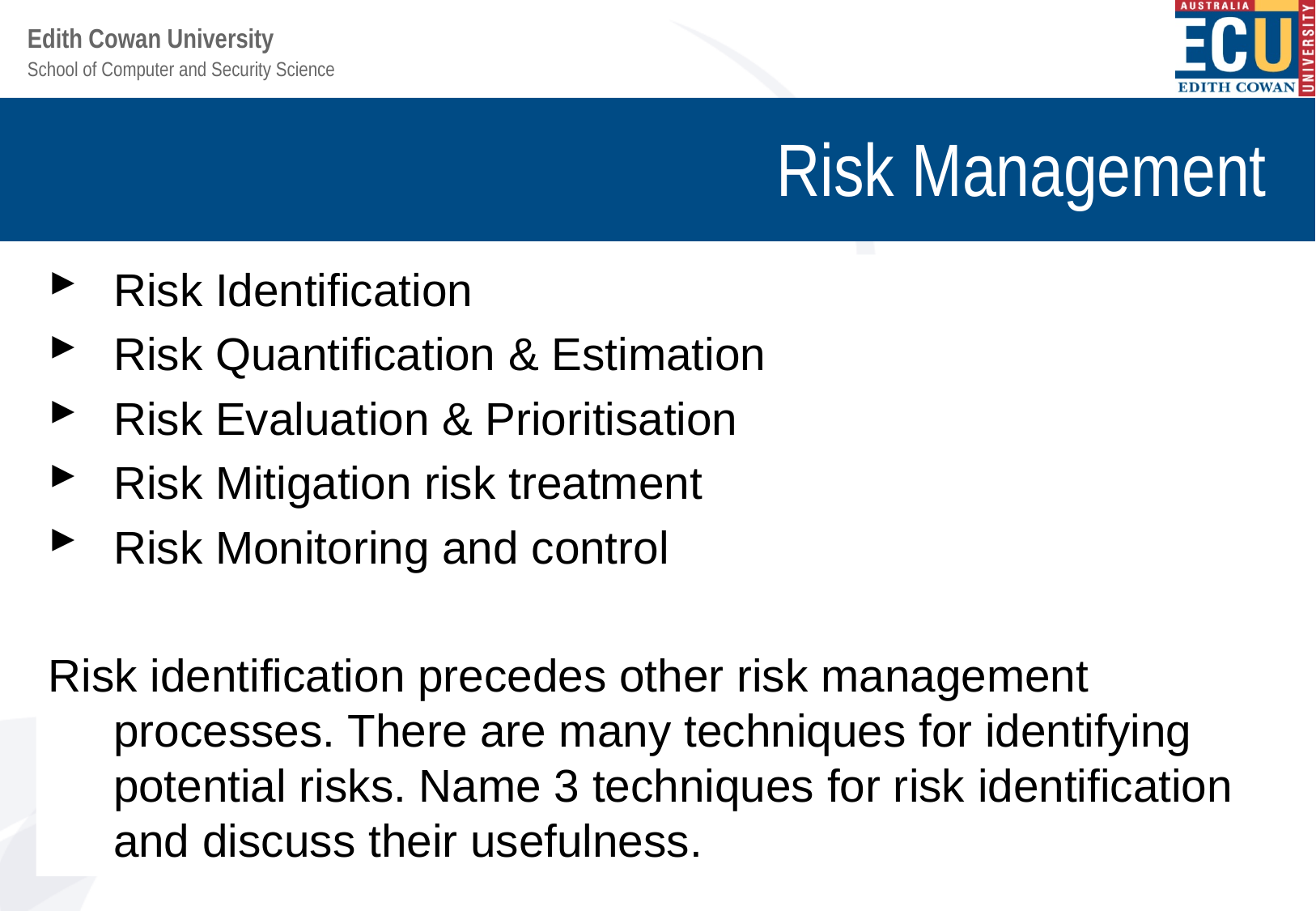

# Risk Management
Risk Identification
Risk Quantification & Estimation
Risk Evaluation & Prioritisation
Risk Mitigation risk treatment
Risk Monitoring and control

Risk identification precedes other risk management processes. There are many techniques for identifying potential risks. Name 3 techniques for risk identification and discuss their usefulness.